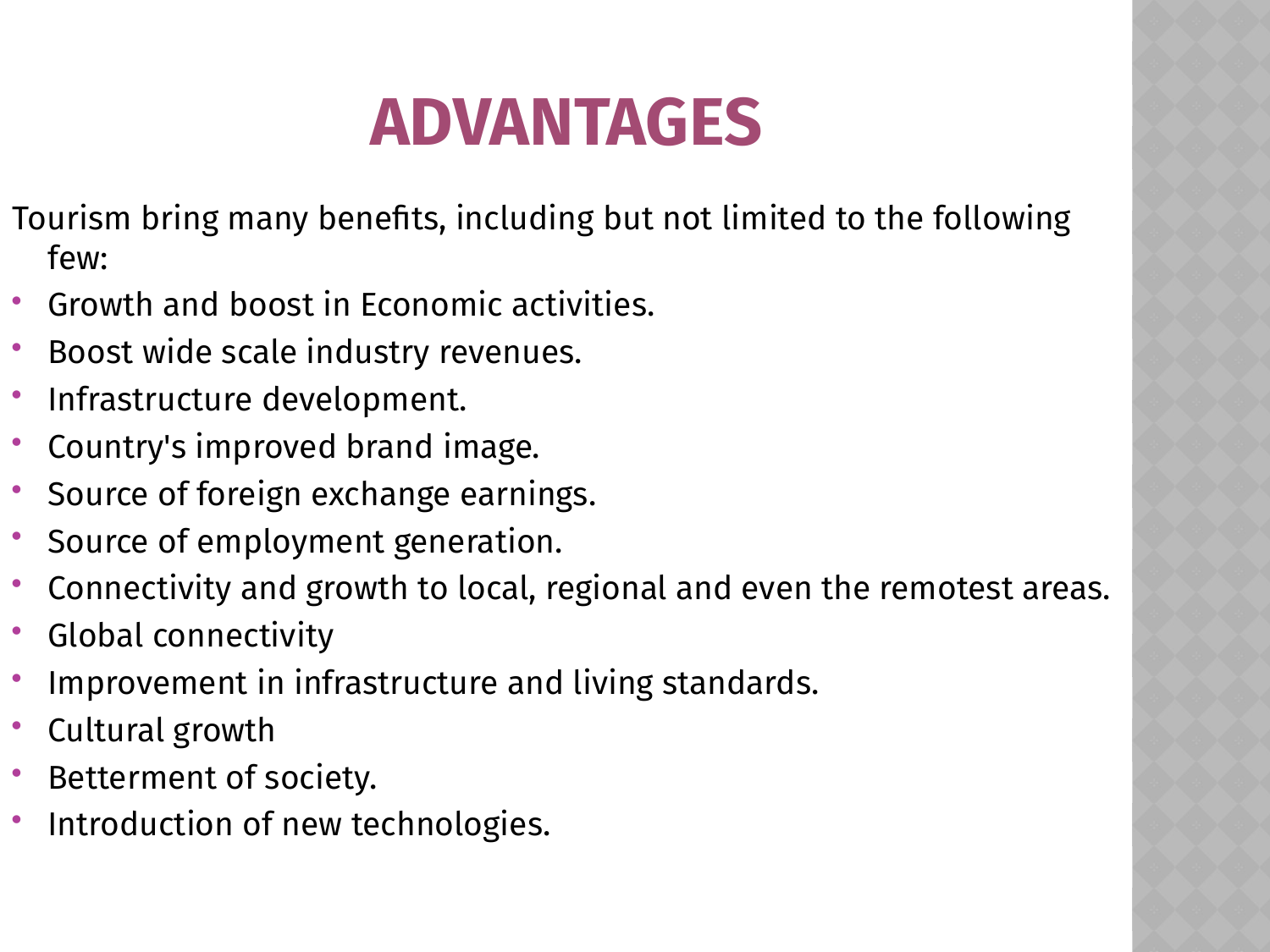

# ADVANTAGES
Tourism bring many benefits, including but not limited to the following few:
Growth and boost in Economic activities.
Boost wide scale industry revenues.
Infrastructure development.
Country's improved brand image.
Source of foreign exchange earnings.
Source of employment generation.
Connectivity and growth to local, regional and even the remotest areas.
Global connectivity
Improvement in infrastructure and living standards.
Cultural growth
Betterment of society.
Introduction of new technologies.